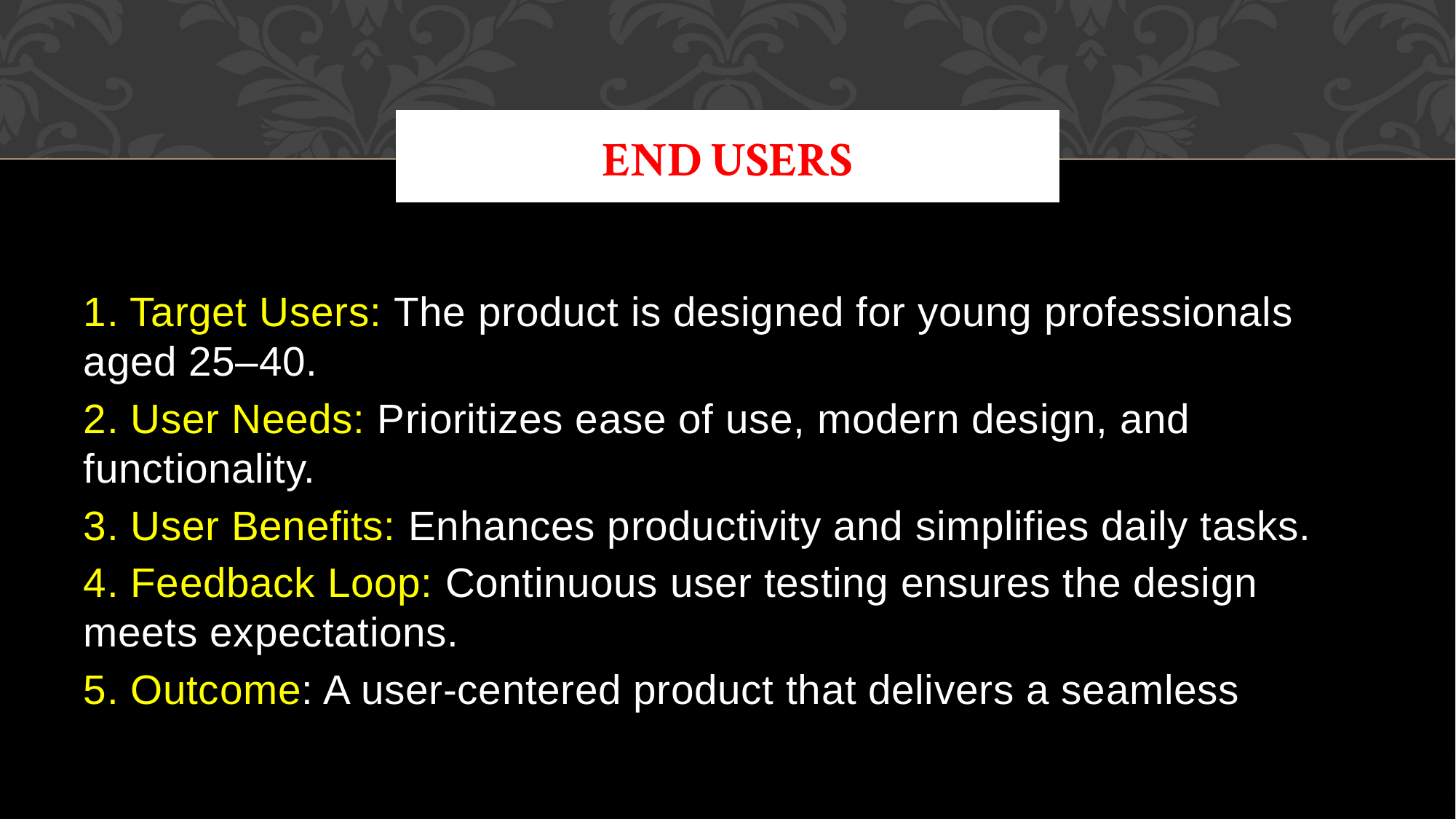

# End users

1. Target Users: The product is designed for young professionals aged 25–40.
2. User Needs: Prioritizes ease of use, modern design, and functionality.
3. User Benefits: Enhances productivity and simplifies daily tasks.
4. Feedback Loop: Continuous user testing ensures the design meets expectations.
5. Outcome: A user-centered product that delivers a seamless